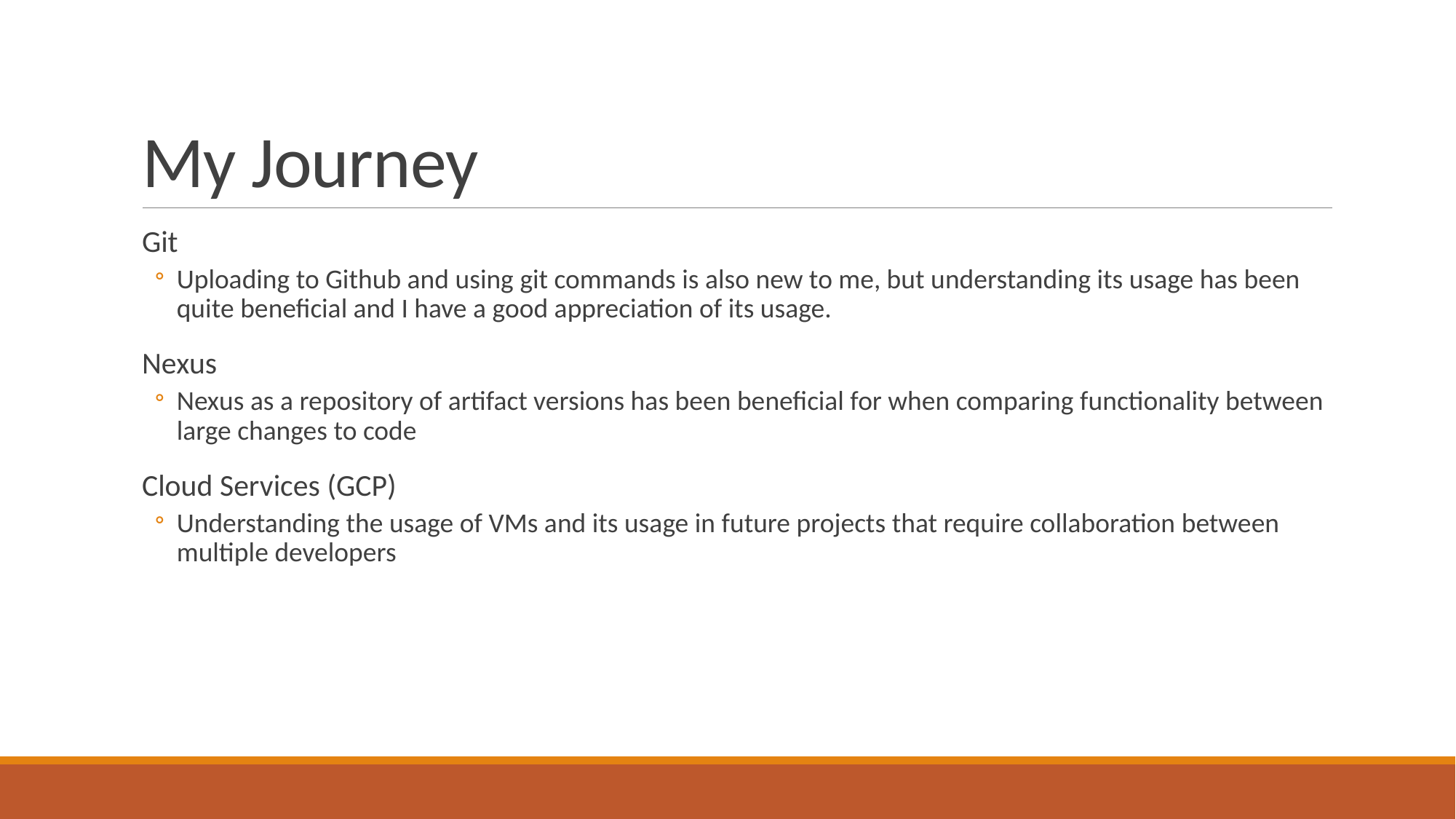

# My Journey
Git
Uploading to Github and using git commands is also new to me, but understanding its usage has been quite beneficial and I have a good appreciation of its usage.
Nexus
Nexus as a repository of artifact versions has been beneficial for when comparing functionality between large changes to code
Cloud Services (GCP)
Understanding the usage of VMs and its usage in future projects that require collaboration between multiple developers